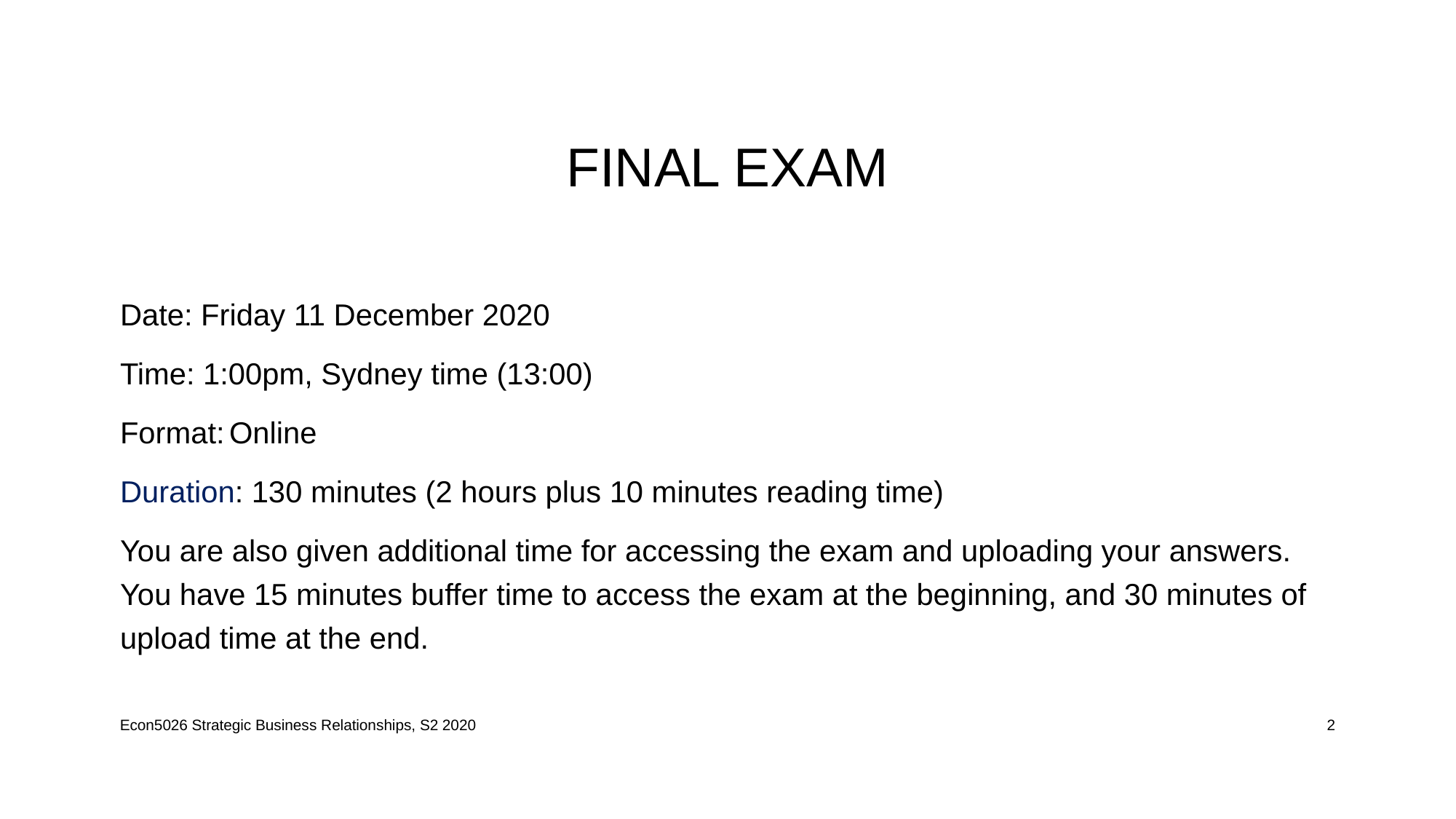

# Final Exam
Date: Friday 11 December 2020
Time: 1:00pm, Sydney time (13:00)
Format:	Online
Duration: 130 minutes (2 hours plus 10 minutes reading time)
You are also given additional time for accessing the exam and uploading your answers. You have 15 minutes buffer time to access the exam at the beginning, and 30 minutes of upload time at the end.
Econ5026 Strategic Business Relationships, S2 2020
2